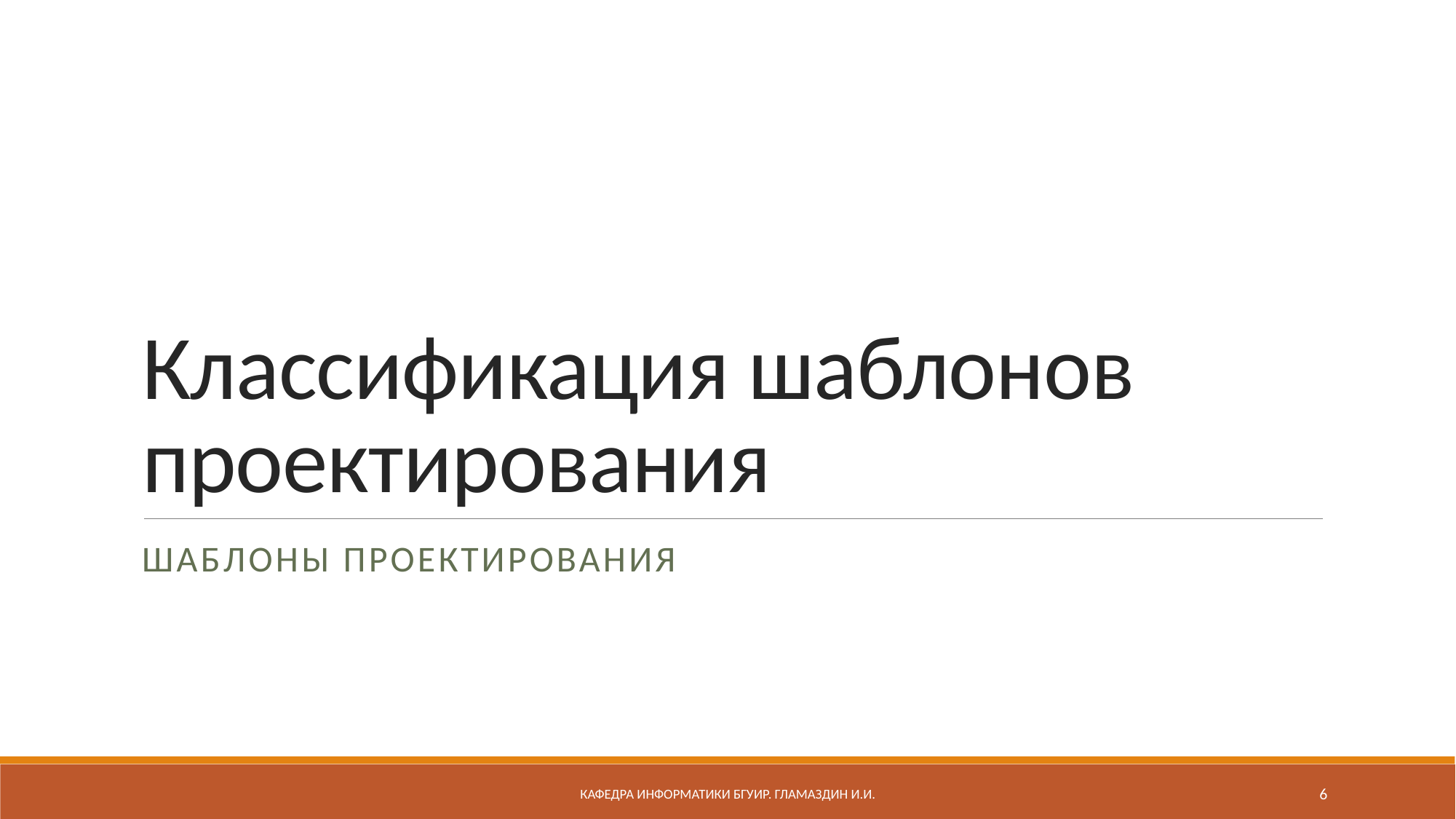

# Классификация шаблонов проектирования
Шаблоны проектирования
Кафедра информатики бгуир. Гламаздин И.и.
6